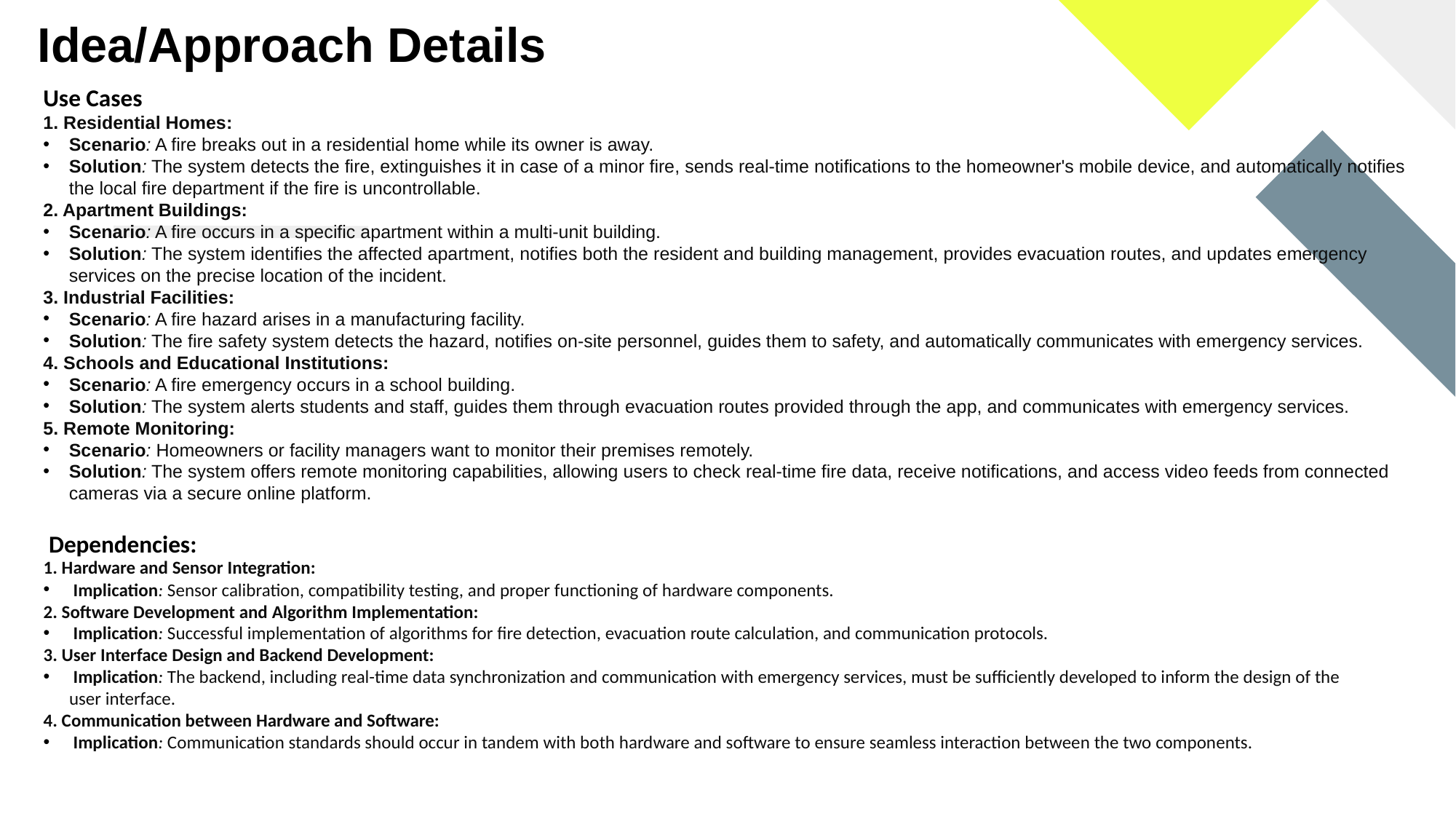

# Idea/Approach Details
Use Cases
1. Residential Homes:
Scenario: A fire breaks out in a residential home while its owner is away.
Solution: The system detects the fire, extinguishes it in case of a minor fire, sends real-time notifications to the homeowner's mobile device, and automatically notifies the local fire department if the fire is uncontrollable.
2. Apartment Buildings:
Scenario: A fire occurs in a specific apartment within a multi-unit building.
Solution: The system identifies the affected apartment, notifies both the resident and building management, provides evacuation routes, and updates emergency services on the precise location of the incident.
3. Industrial Facilities:
Scenario: A fire hazard arises in a manufacturing facility.
Solution: The fire safety system detects the hazard, notifies on-site personnel, guides them to safety, and automatically communicates with emergency services.
4. Schools and Educational Institutions:
Scenario: A fire emergency occurs in a school building.
Solution: The system alerts students and staff, guides them through evacuation routes provided through the app, and communicates with emergency services.
5. Remote Monitoring:
Scenario: Homeowners or facility managers want to monitor their premises remotely.
Solution: The system offers remote monitoring capabilities, allowing users to check real-time fire data, receive notifications, and access video feeds from connected cameras via a secure online platform.

 Dependencies:
1. Hardware and Sensor Integration:
 Implication: Sensor calibration, compatibility testing, and proper functioning of hardware components.
2. Software Development and Algorithm Implementation:
 Implication: Successful implementation of algorithms for fire detection, evacuation route calculation, and communication protocols.
3. User Interface Design and Backend Development:
 Implication: The backend, including real-time data synchronization and communication with emergency services, must be sufficiently developed to inform the design of the user interface.
4. Communication between Hardware and Software:
 Implication: Communication standards should occur in tandem with both hardware and software to ensure seamless interaction between the two components.